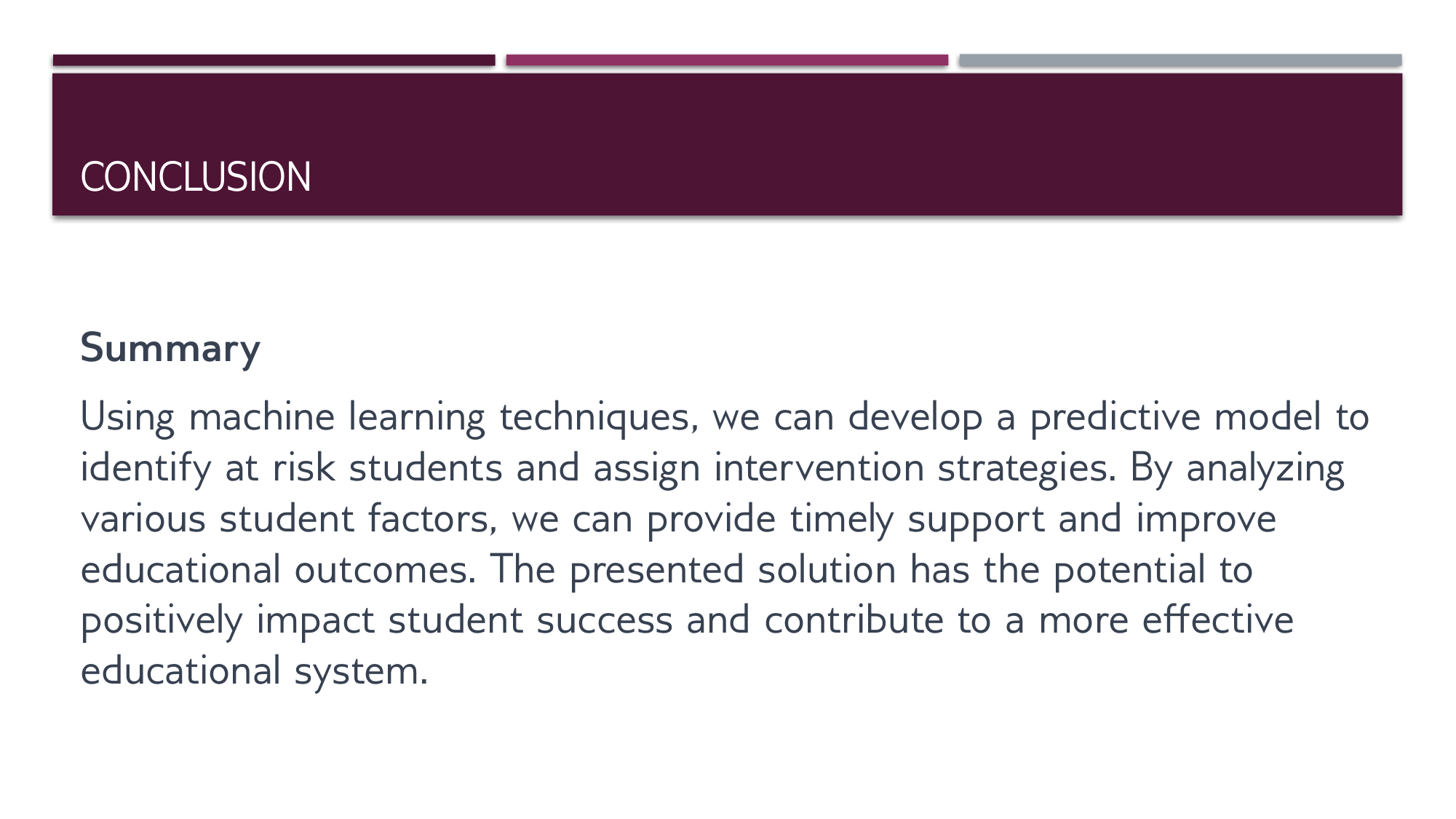

# CONCLUSION
Summary
Using machine learning techniques, we can develop a predictive model to identify at risk students and assign intervention strategies. By analyzing various student factors, we can provide timely support and improve educational outcomes. The presented solution has the potential to positively impact student success and contribute to a more effective educational system.